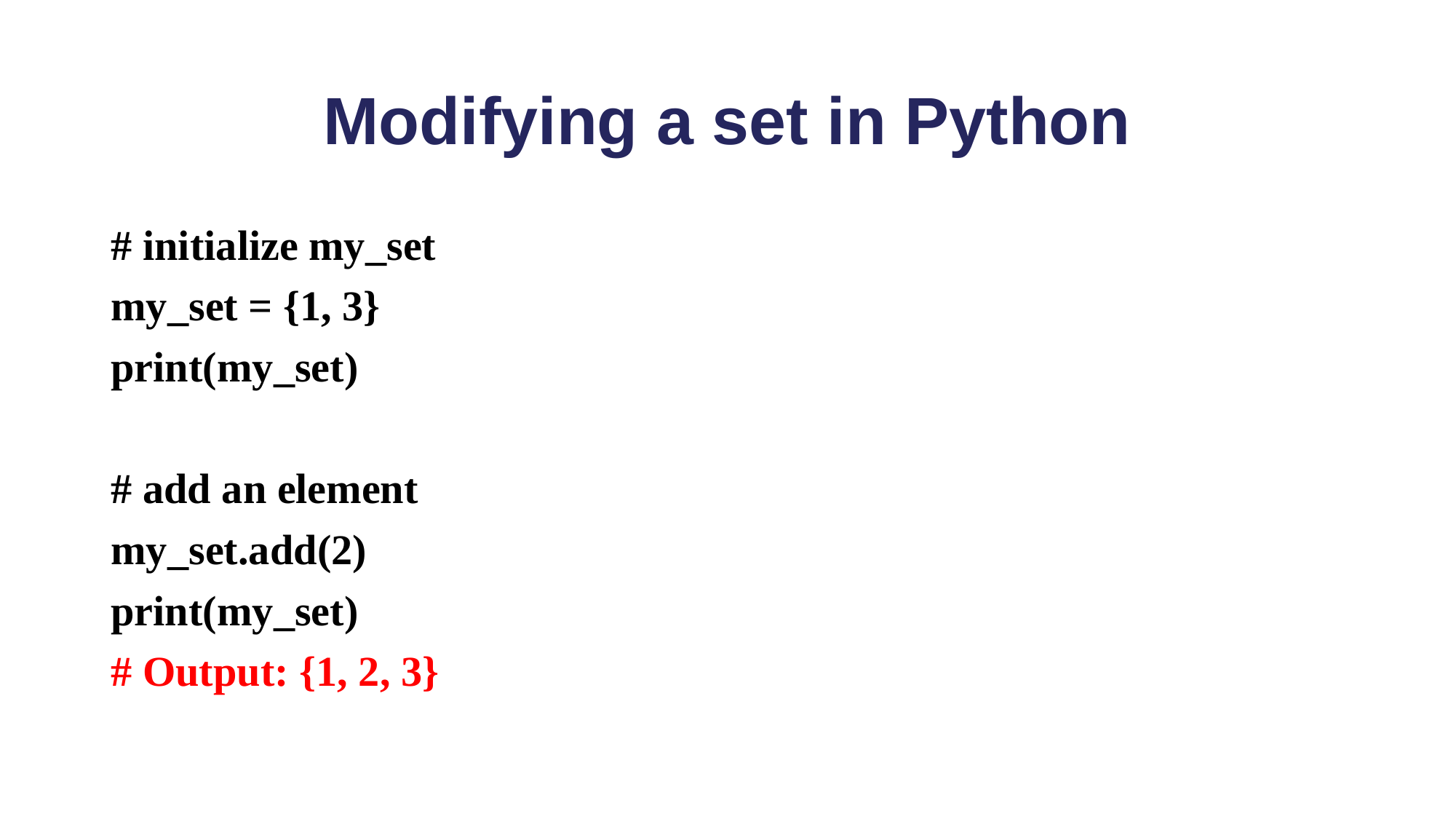

# Modifying a set in Python
# initialize my_set
my_set = {1, 3}
print(my_set)

# add an element
my_set.add(2)
print(my_set)
# Output: {1, 2, 3}